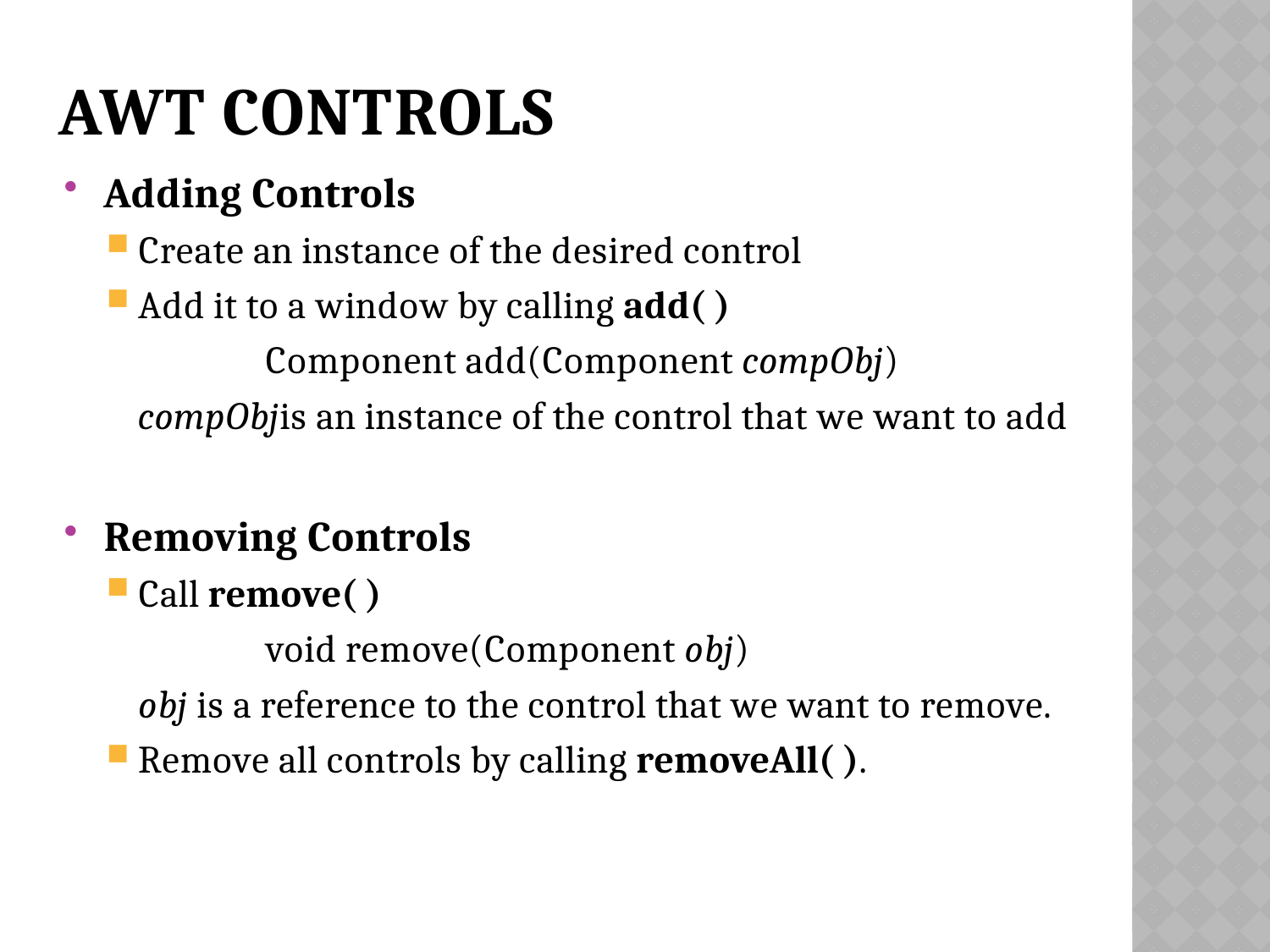

# AWT Controls
Adding Controls
Create an instance of the desired control
Add it to a window by calling add( )
		Component add(Component compObj)
	compObjis an instance of the control that we want to add

Removing Controls
Call remove( )
		void remove(Component obj)
	obj is a reference to the control that we want to remove.
Remove all controls by calling removeAll( ).